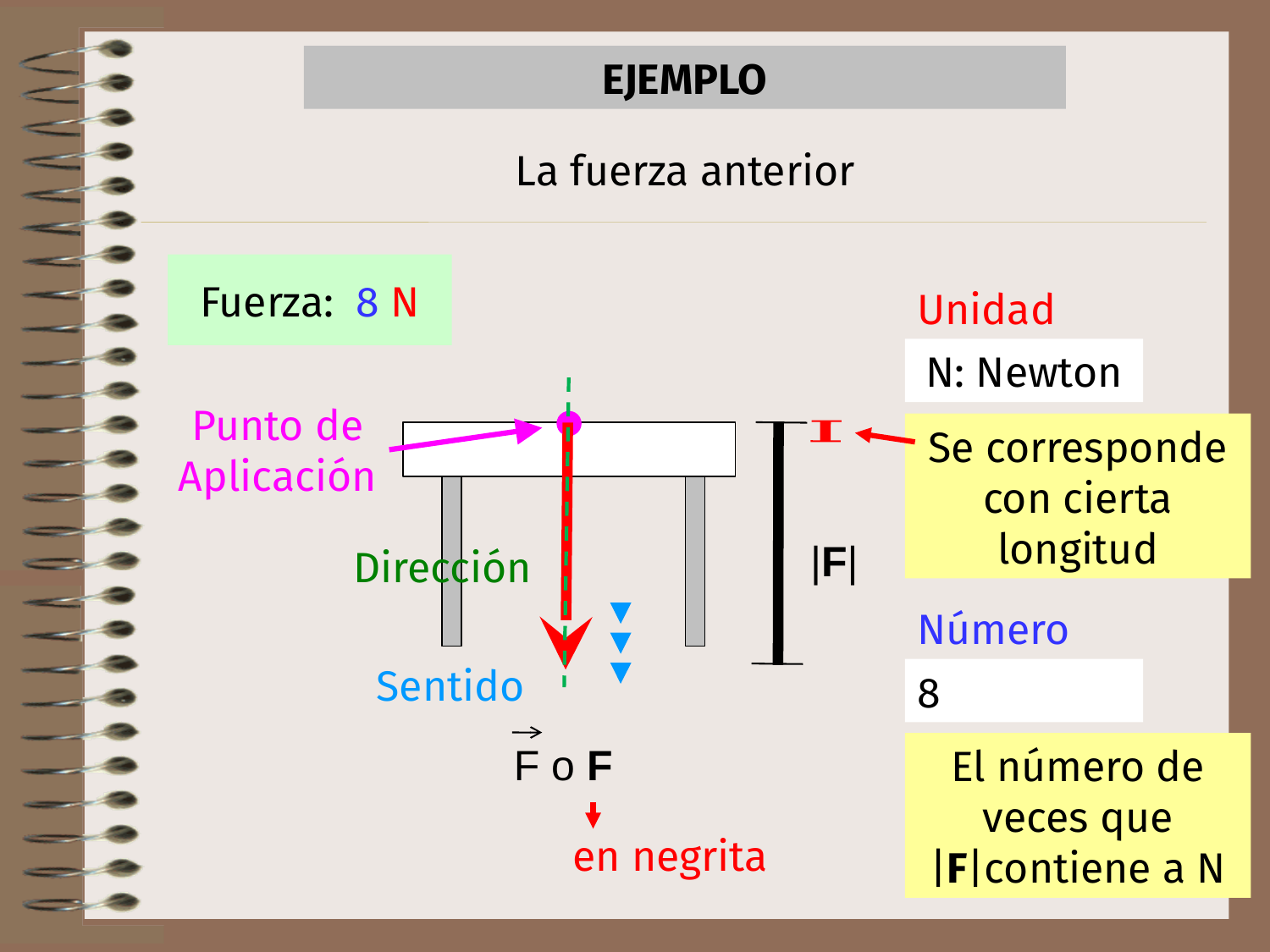

EJEMPLO
La fuerza anterior
Fuerza:  8 N
Unidad
N: Newton
Dirección
Punto de
Aplicación

Se corresponde con cierta longitud

|F|
Número
Sentido
8
F o F

El número de veces que
|F|contiene a N
en negrita